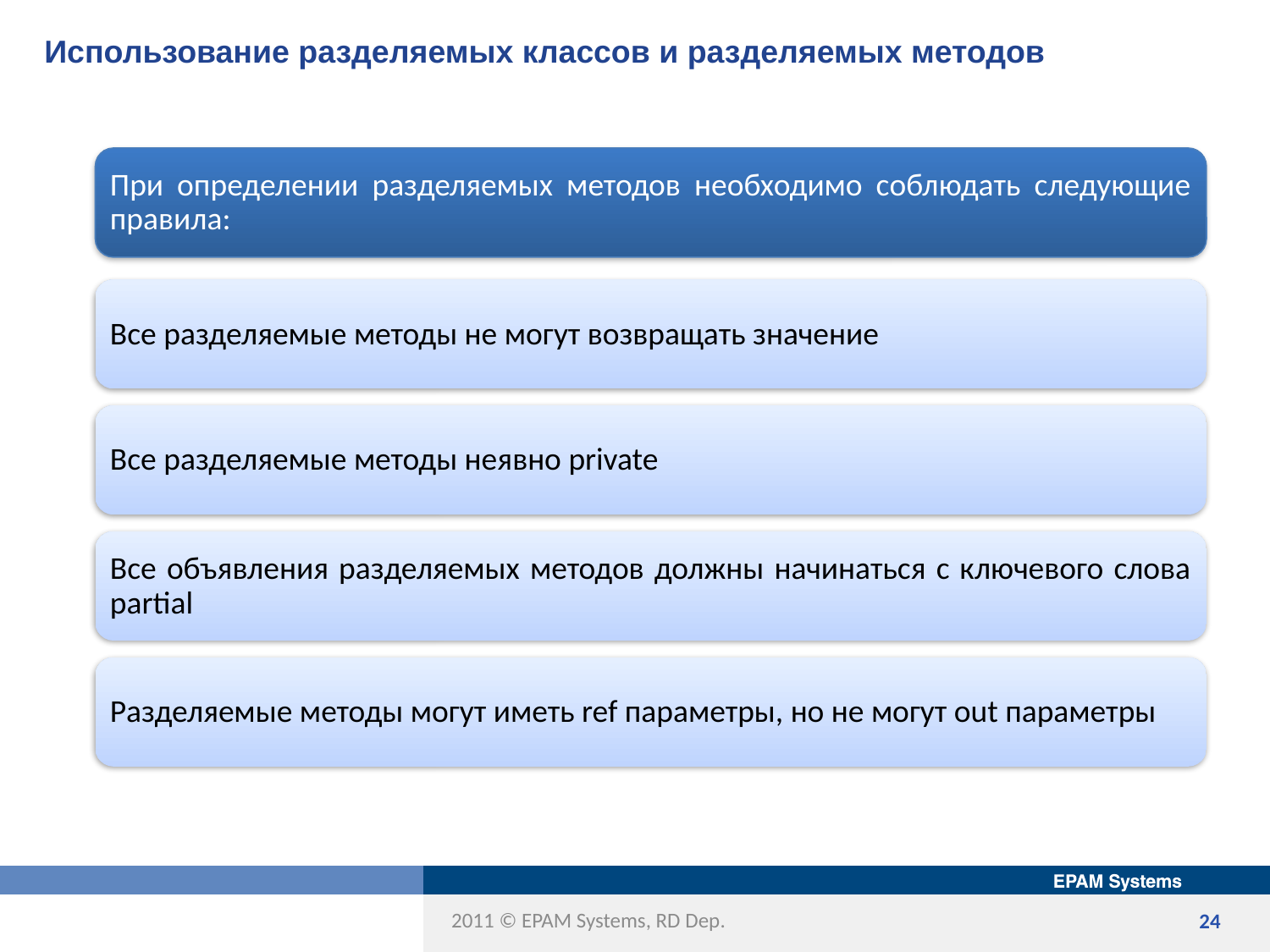

# Использование разделяемых классов и разделяемых методов

При определении разделяемых методов необходимо соблюдать следующие правила:
Все разделяемые методы не могут возвращать значение
Все разделяемые методы неявно private
Все объявления разделяемых методов должны начинаться с ключевого слова partial
Разделяемые методы могут иметь ref параметры, но не могут out параметры